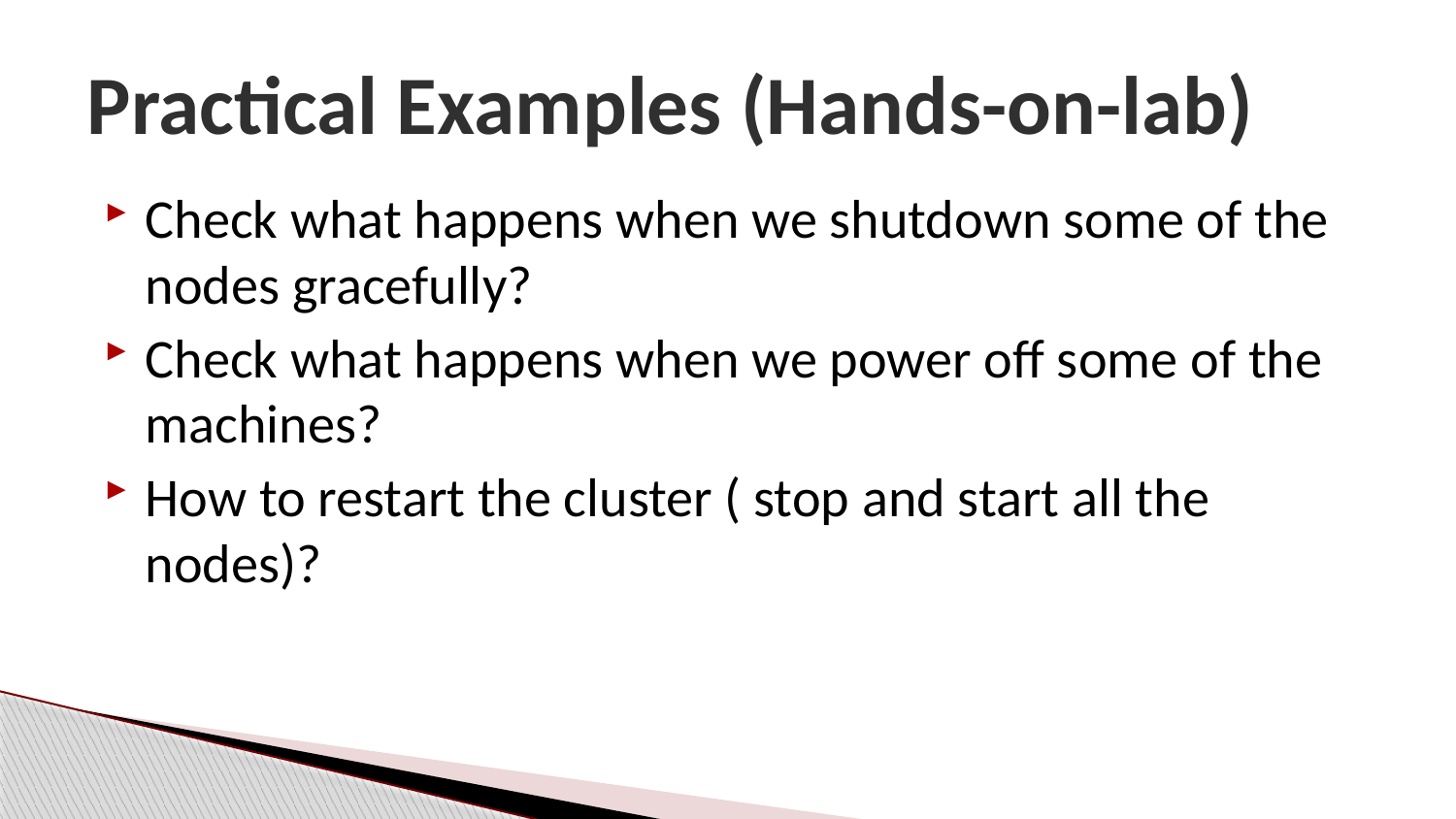

# Practical Examples (Hands-on-lab)
Check what happens when we shutdown some of the nodes gracefully?
Check what happens when we power off some of the machines?
How to restart the cluster ( stop and start all the nodes)?